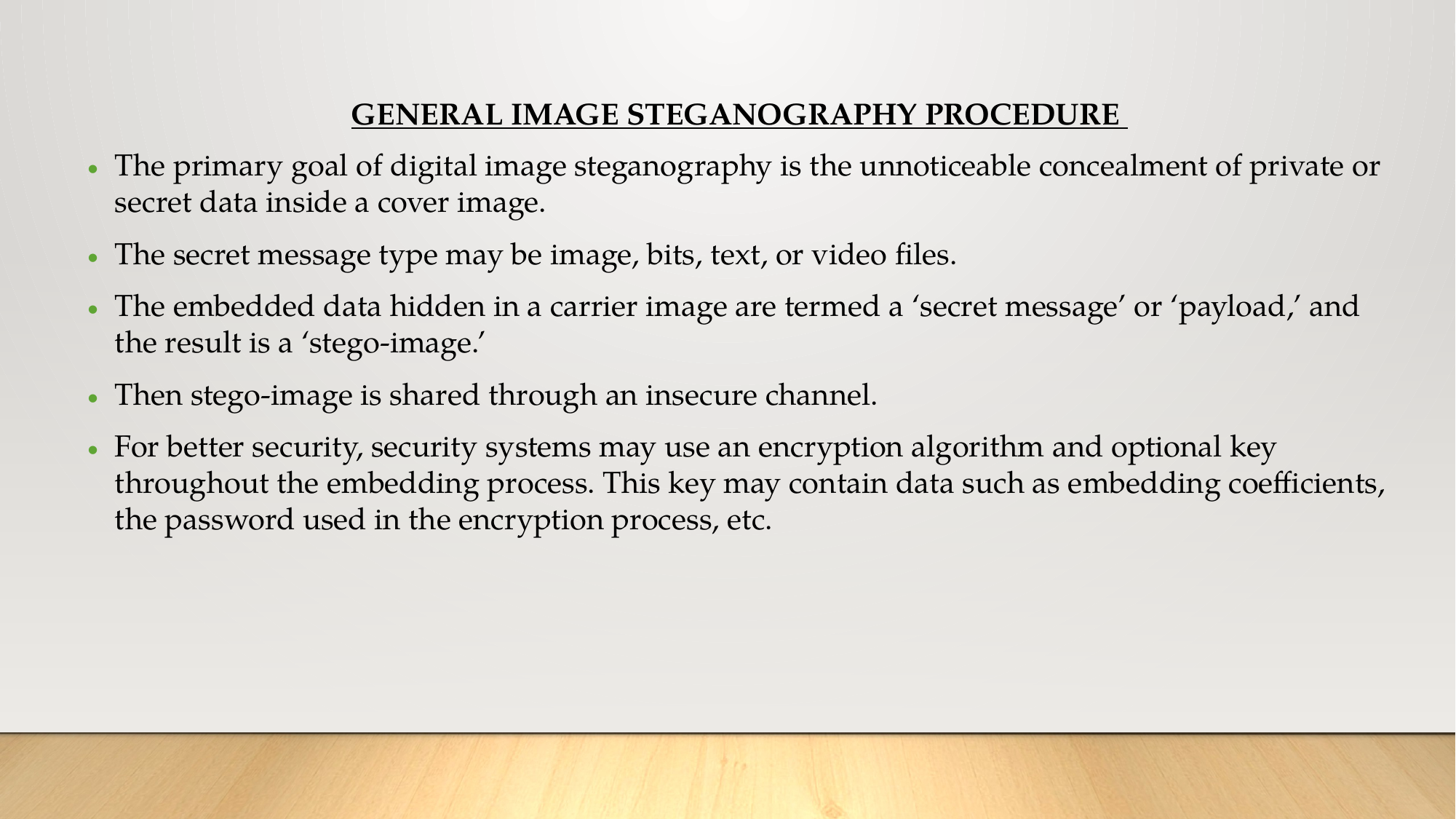

GENERAL IMAGE STEGANOGRAPHY PROCEDURE
The primary goal of digital image steganography is the unnoticeable concealment of private or secret data inside a cover image.
The secret message type may be image, bits, text, or video files.
The embedded data hidden in a carrier image are termed a ‘secret message’ or ‘payload,’ and the result is a ‘stego-image.’
Then stego-image is shared through an insecure channel.
For better security, security systems may use an encryption algorithm and optional key throughout the embedding process. This key may contain data such as embedding coefficients, the password used in the encryption process, etc.